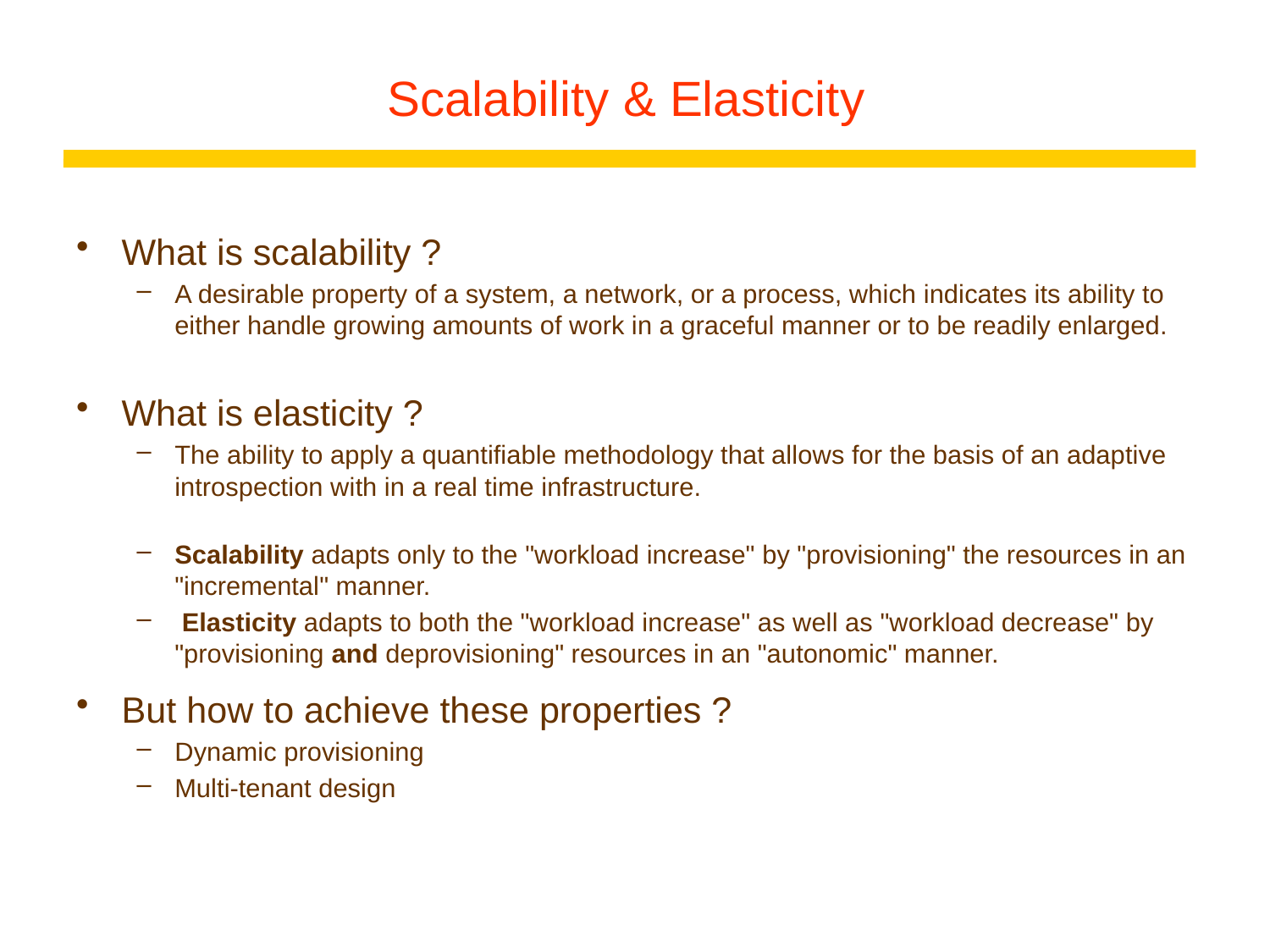

# Scalability & Elasticity
What is scalability ?
A desirable property of a system, a network, or a process, which indicates its ability to either handle growing amounts of work in a graceful manner or to be readily enlarged.
What is elasticity ?
The ability to apply a quantifiable methodology that allows for the basis of an adaptive introspection with in a real time infrastructure.
Scalability adapts only to the "workload increase" by "provisioning" the resources in an "incremental" manner.
 Elasticity adapts to both the "workload increase" as well as "workload decrease" by "provisioning and deprovisioning" resources in an "autonomic" manner.
But how to achieve these properties ?
Dynamic provisioning
Multi-tenant design